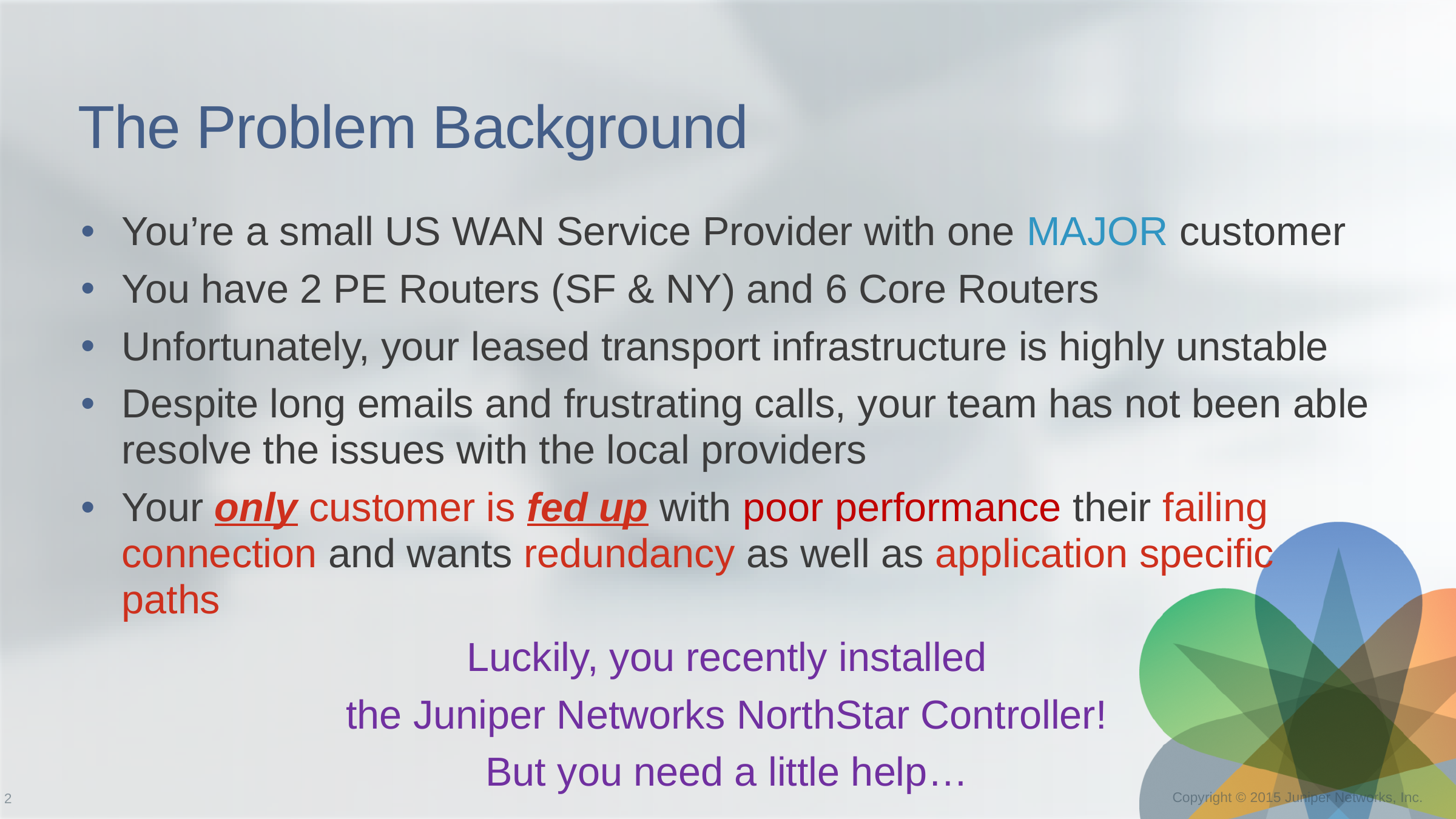

# The Problem Background
You’re a small US WAN Service Provider with one MAJOR customer
You have 2 PE Routers (SF & NY) and 6 Core Routers
Unfortunately, your leased transport infrastructure is highly unstable
Despite long emails and frustrating calls, your team has not been able resolve the issues with the local providers
Your only customer is fed up with poor performance their failing connection and wants redundancy as well as application specific paths
Luckily, you recently installed
the Juniper Networks NorthStar Controller!
But you need a little help…